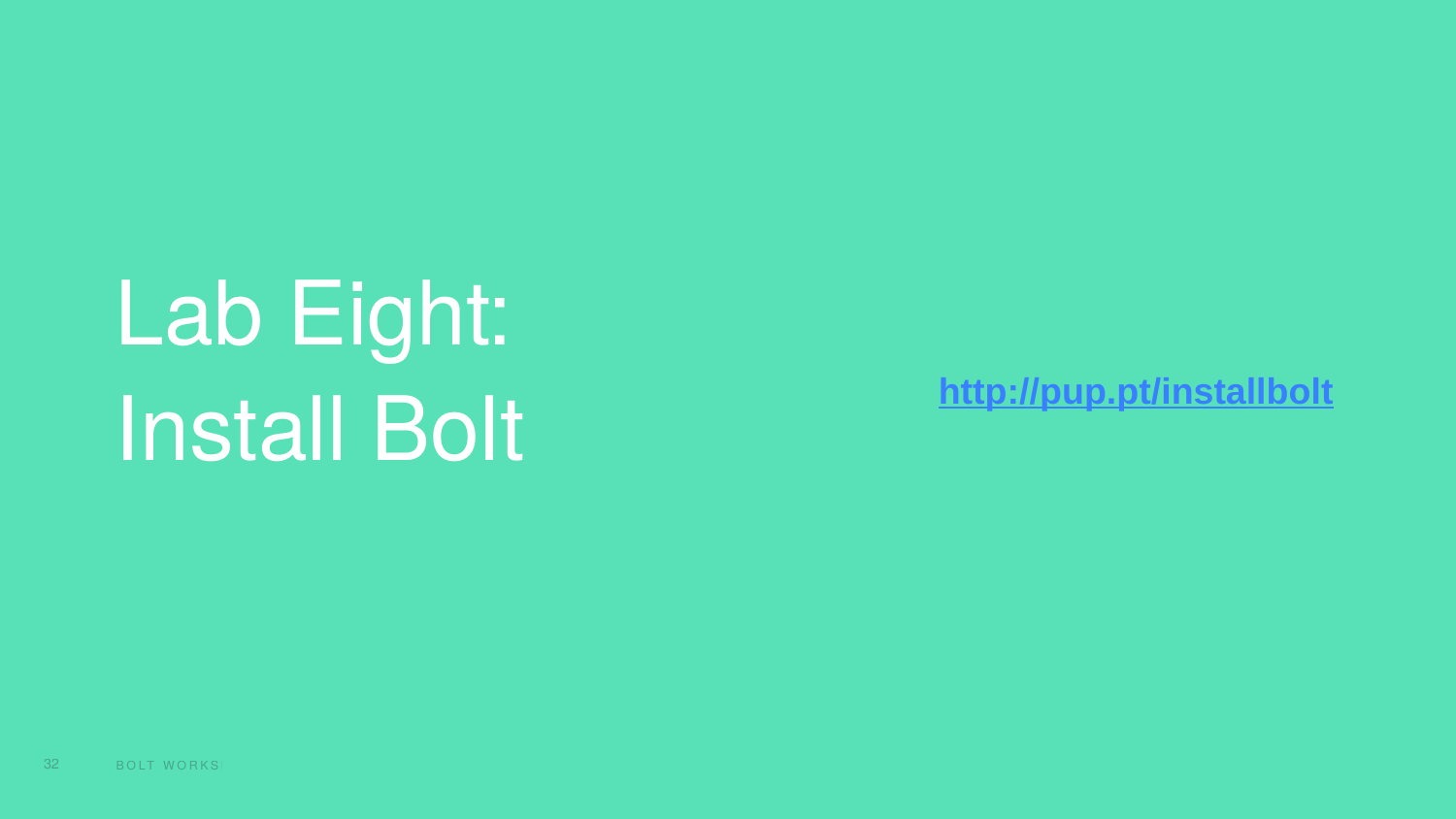

Lab Eight:
Install Bolt
http://pup.pt/installbolt
32
Bolt workshop